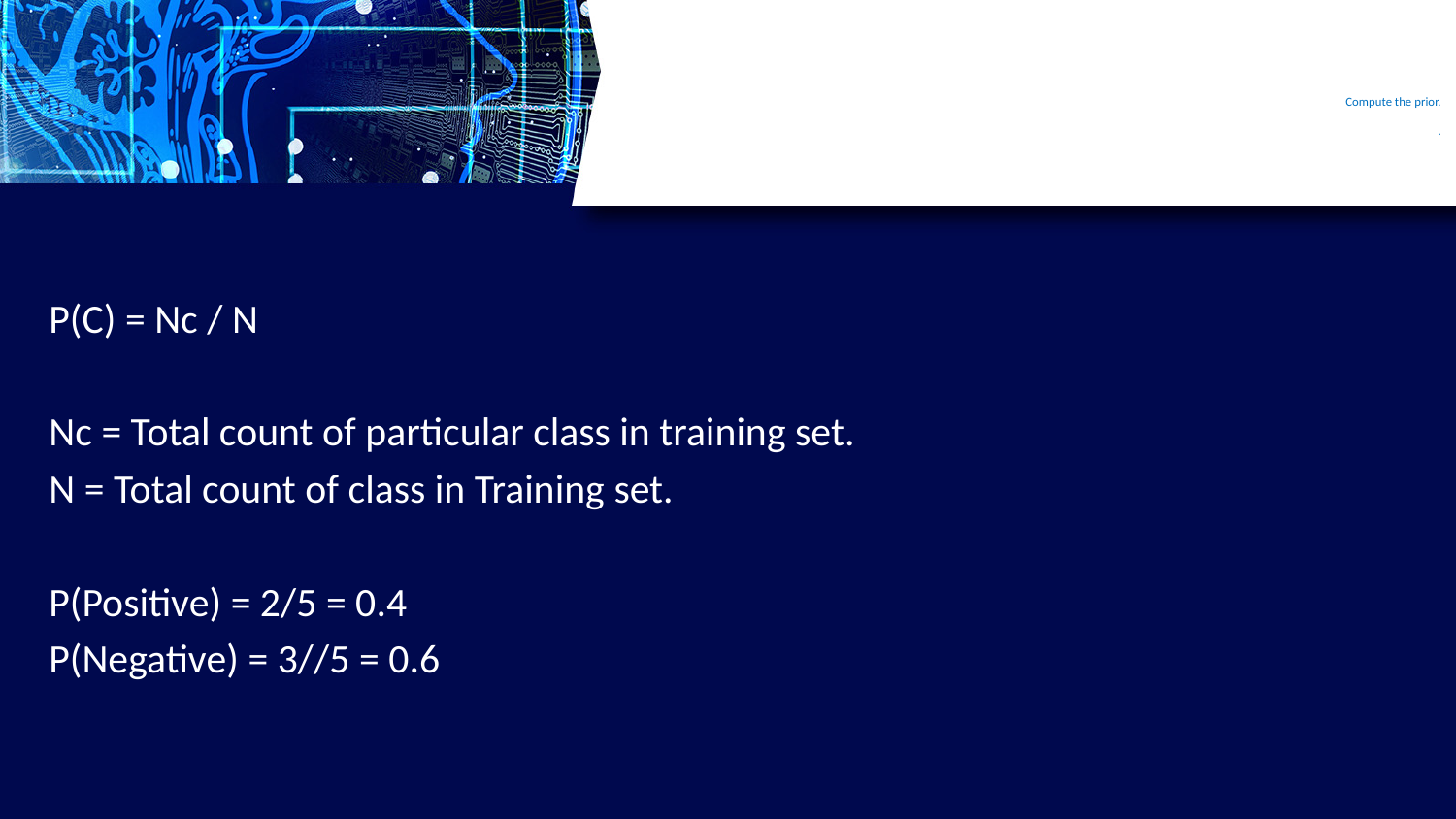

# Compute the prior. .
P(C) = Nc / N

Nc = Total count of particular class in training set.
N = Total count of class in Training set.

P(Positive) = 2/5 = 0.4
P(Negative) = 3//5 = 0.6